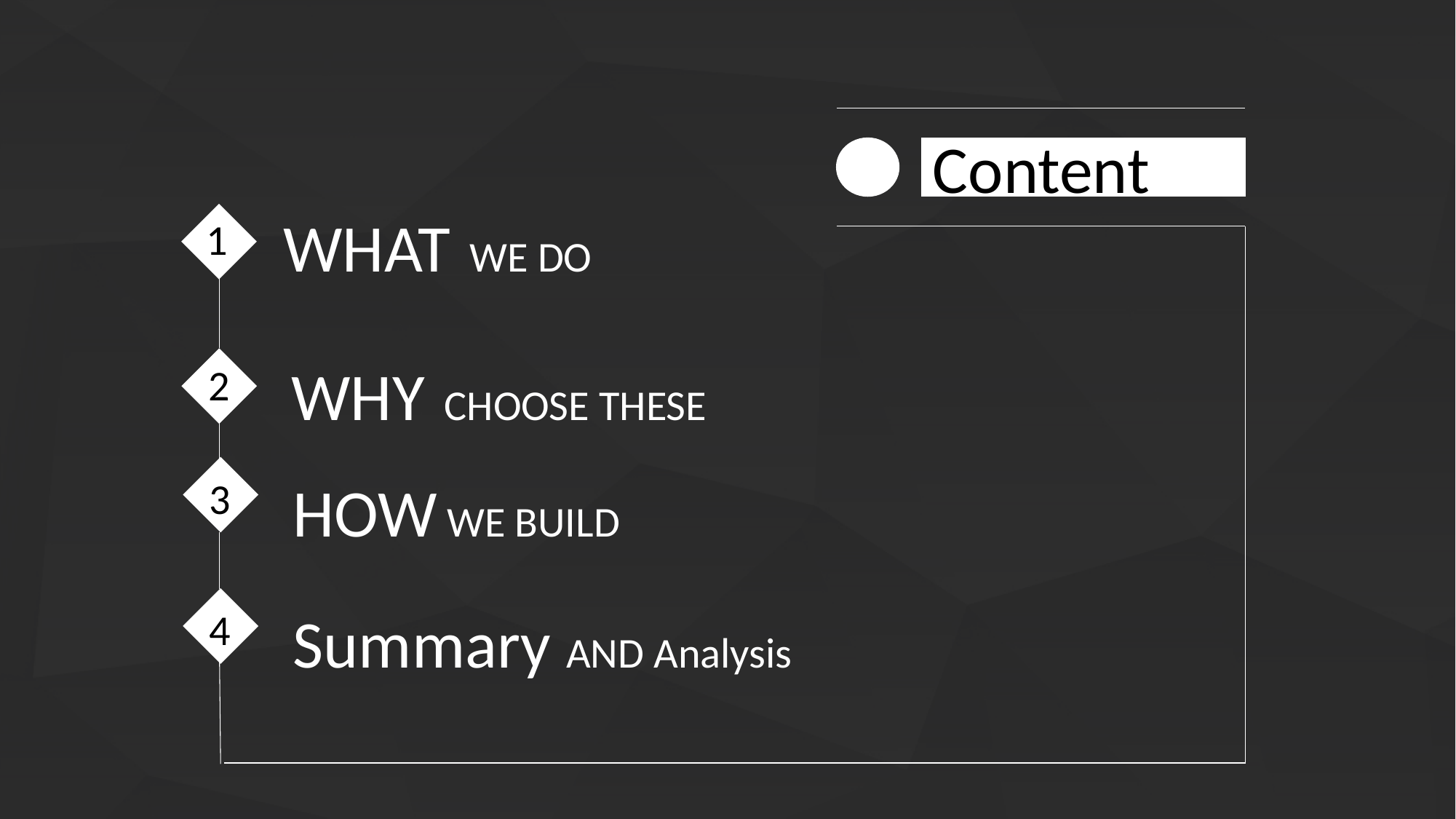

Content

WHAT  WE DO

1
WHY  CHOOSE THESE

2

HOW WE BUILD
3

Summary AND Analysis

4